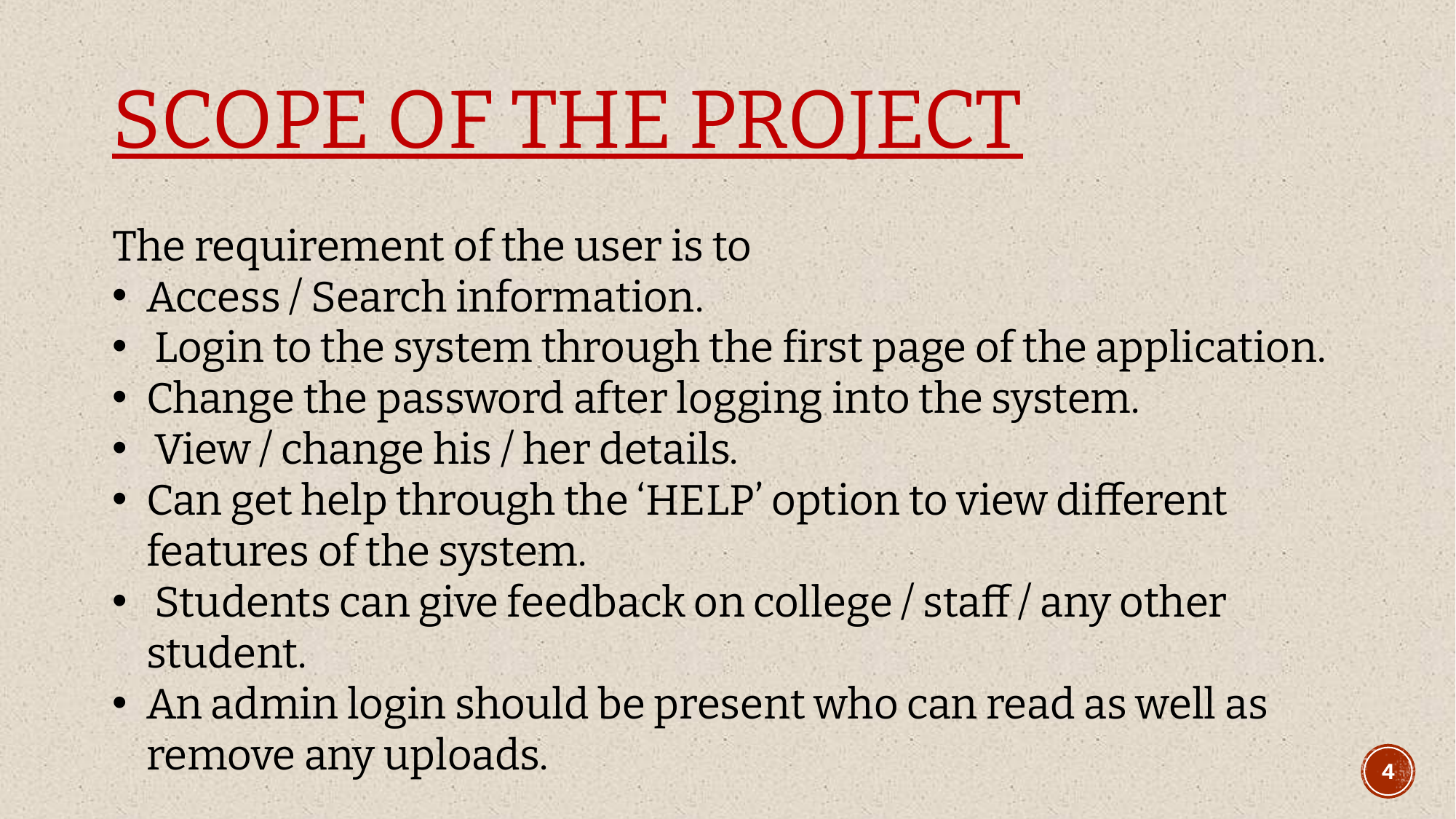

# Scope of the project
The requirement of the user is to
Access / Search information.
 Login to the system through the first page of the application.
Change the password after logging into the system.
 View / change his / her details.
Can get help through the ‘HELP’ option to view different features of the system.
 Students can give feedback on college / staff / any other student.
An admin login should be present who can read as well as remove any uploads.
4